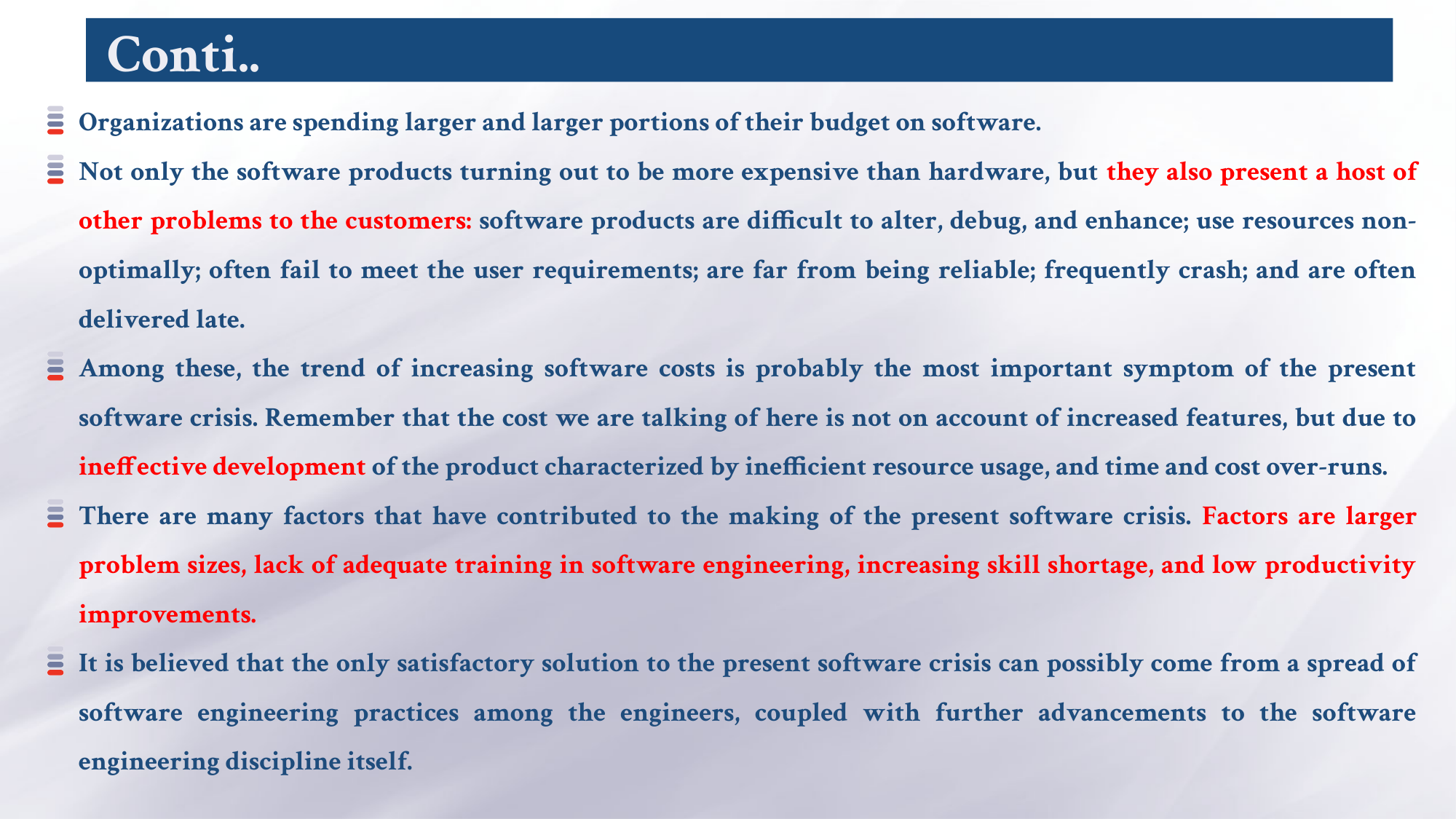

# Conti..
Organizations are spending larger and larger portions of their budget on software.
Not only the software products turning out to be more expensive than hardware, but they also present a host of other problems to the customers: software products are difficult to alter, debug, and enhance; use resources non-optimally; often fail to meet the user requirements; are far from being reliable; frequently crash; and are often delivered late.
Among these, the trend of increasing software costs is probably the most important symptom of the present software crisis. Remember that the cost we are talking of here is not on account of increased features, but due to ineffective development of the product characterized by inefficient resource usage, and time and cost over-runs.
There are many factors that have contributed to the making of the present software crisis. Factors are larger problem sizes, lack of adequate training in software engineering, increasing skill shortage, and low productivity improvements.
It is believed that the only satisfactory solution to the present software crisis can possibly come from a spread of software engineering practices among the engineers, coupled with further advancements to the software engineering discipline itself.